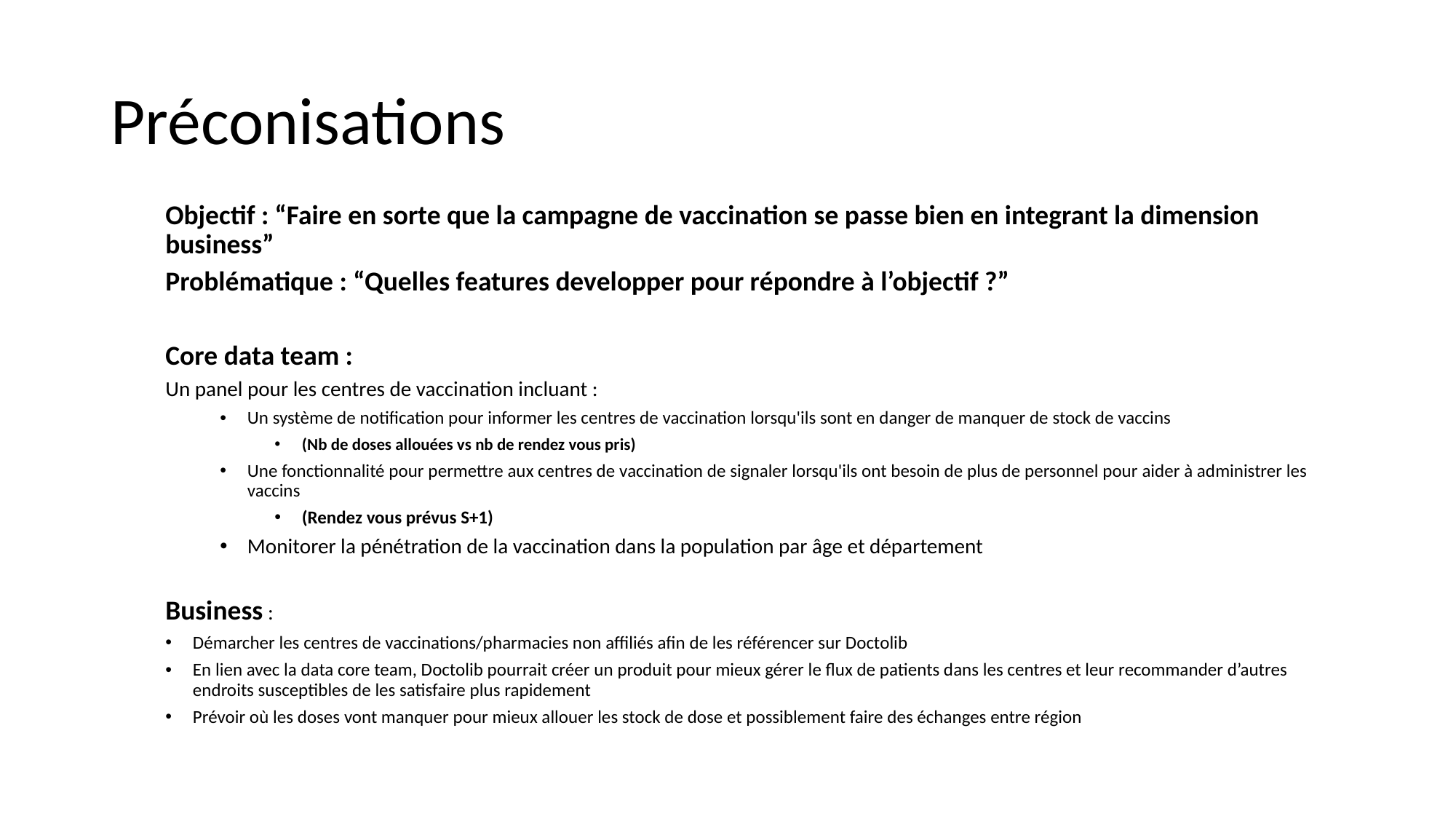

# Préconisations
Objectif : “Faire en sorte que la campagne de vaccination se passe bien en integrant la dimension business”
Problématique : “Quelles features developper pour répondre à l’objectif ?”

Core data team :
Un panel pour les centres de vaccination incluant :
Un système de notification pour informer les centres de vaccination lorsqu'ils sont en danger de manquer de stock de vaccins
(Nb de doses allouées vs nb de rendez vous pris)
Une fonctionnalité pour permettre aux centres de vaccination de signaler lorsqu'ils ont besoin de plus de personnel pour aider à administrer les vaccins
(Rendez vous prévus S+1)
Monitorer la pénétration de la vaccination dans la population par âge et département

Business :
Démarcher les centres de vaccinations/pharmacies non affiliés afin de les référencer sur Doctolib
En lien avec la data core team, Doctolib pourrait créer un produit pour mieux gérer le flux de patients dans les centres et leur recommander d’autres endroits susceptibles de les satisfaire plus rapidement
Prévoir où les doses vont manquer pour mieux allouer les stock de dose et possiblement faire des échanges entre région